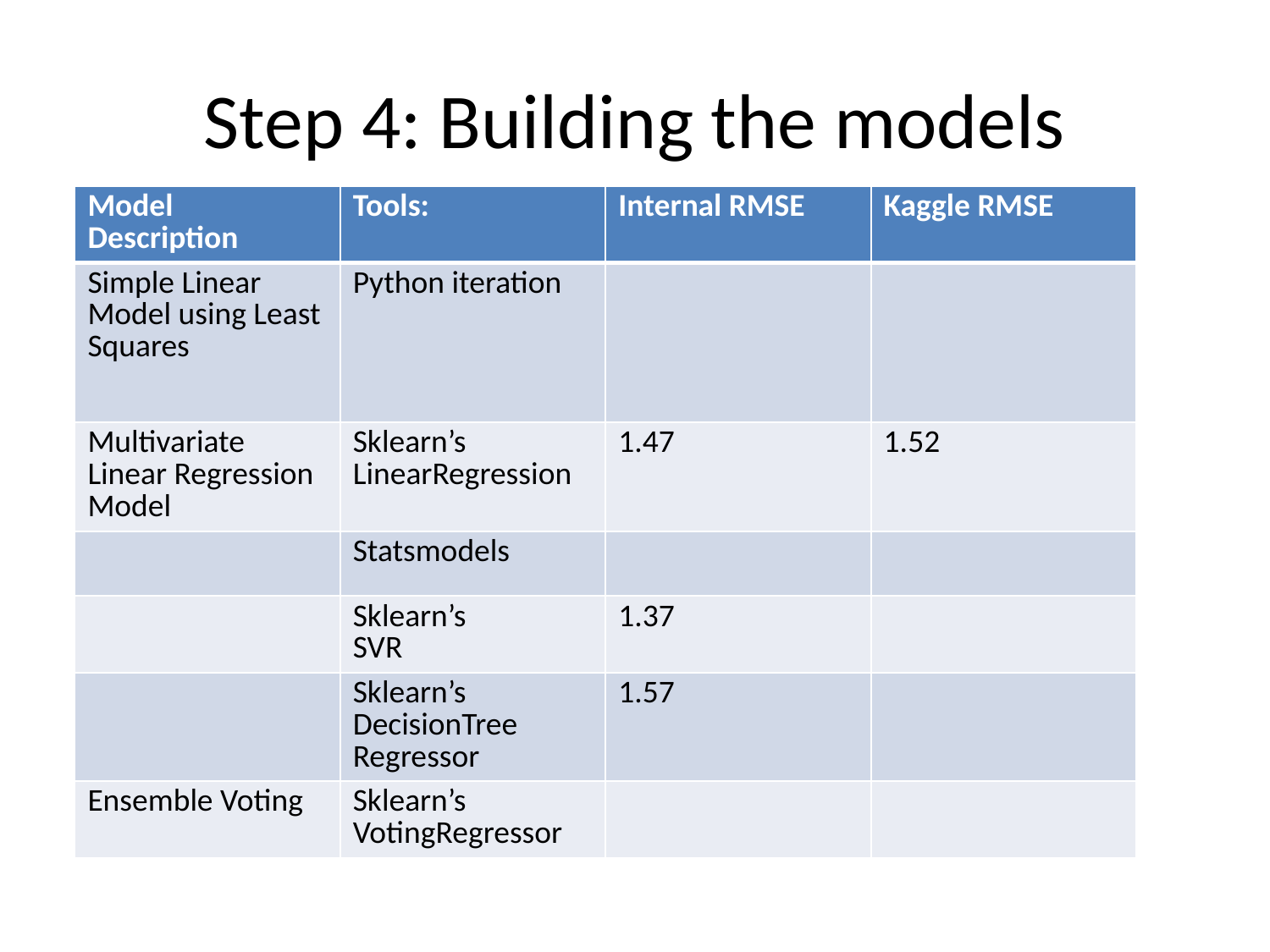

# Step 4: Building the models
| Model Description | Tools: | Internal RMSE | Kaggle RMSE |
| --- | --- | --- | --- |
| Simple Linear Model using Least Squares | Python iteration |  |  |
| Multivariate Linear Regression Model | Sklearn’s LinearRegression | 1.47 | 1.52 |
|  | Statsmodels |  |  |
|  | Sklearn’s SVR | 1.37 |  |
|  | Sklearn’s DecisionTree Regressor | 1.57 |  |
| Ensemble Voting | Sklearn’s VotingRegressor |  |  |